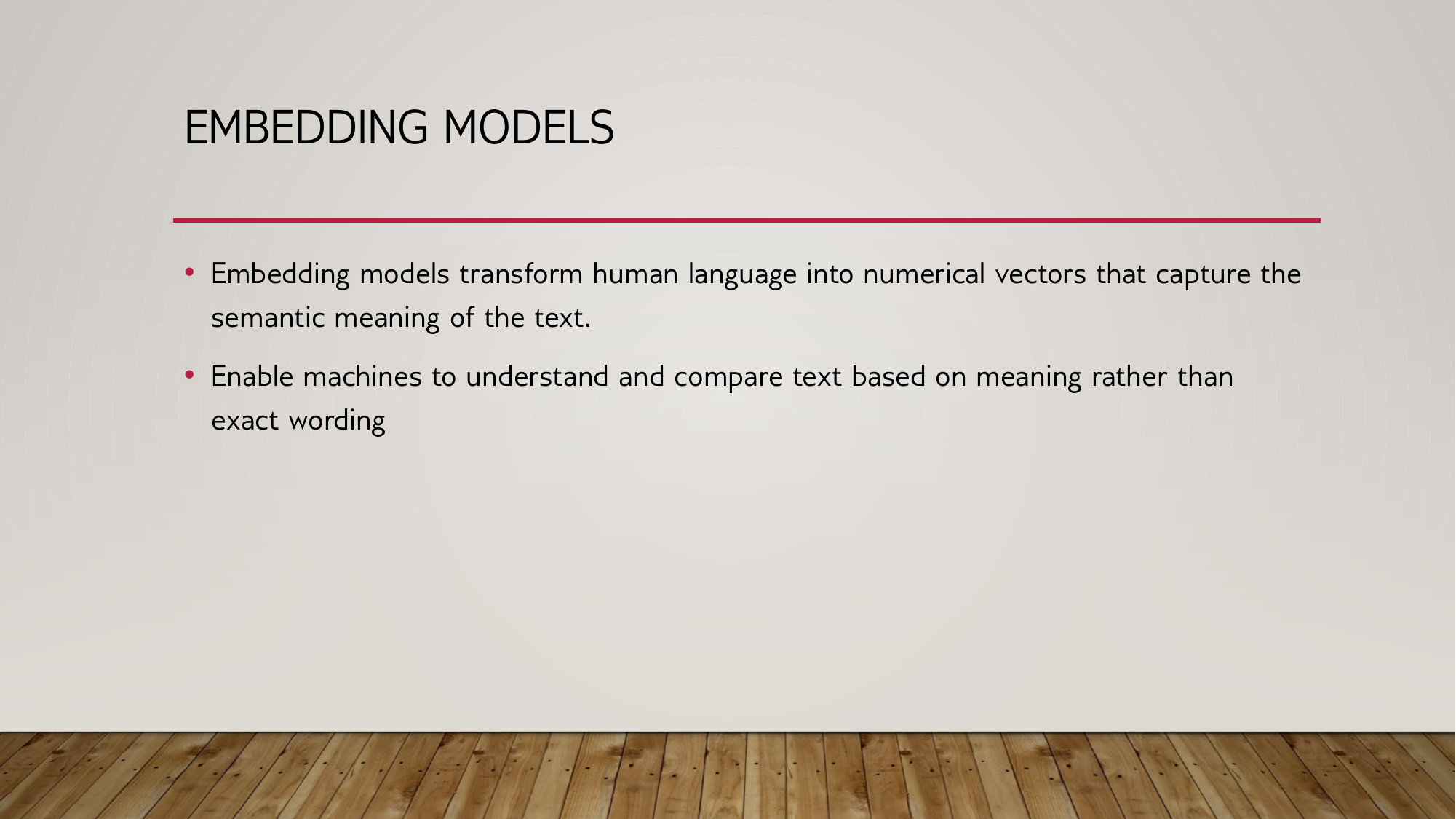

# Embedding Models
Embedding models transform human language into numerical vectors that capture the semantic meaning of the text.
Enable machines to understand and compare text based on meaning rather than exact wording